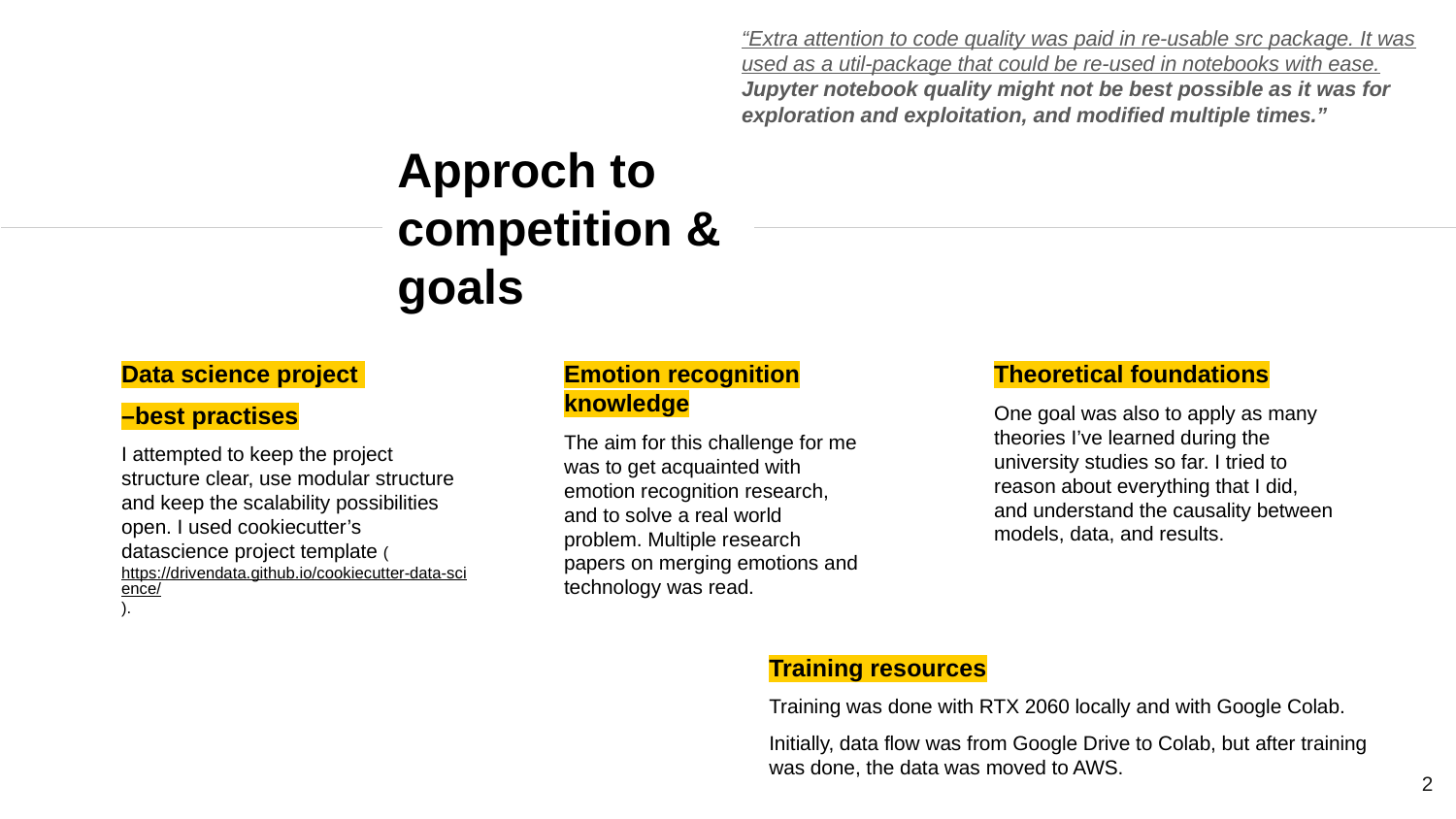

“Extra attention to code quality was paid in re-usable src package. It was used as a util-package that could be re-used in notebooks with ease. Jupyter notebook quality might not be best possible as it was for exploration and exploitation, and modified multiple times.”
Approch to competition & goals
Data science project
–best practises
I attempted to keep the project structure clear, use modular structure and keep the scalability possibilities open. I used cookiecutter’s datascience project template (https://drivendata.github.io/cookiecutter-data-science/).
Emotion recognition knowledge
The aim for this challenge for me was to get acquainted with emotion recognition research, and to solve a real world problem. Multiple research papers on merging emotions and technology was read.
Theoretical foundations
One goal was also to apply as many theories I’ve learned during the university studies so far. I tried to reason about everything that I did, and understand the causality between models, data, and results.
Training resources
Training was done with RTX 2060 locally and with Google Colab.
Initially, data flow was from Google Drive to Colab, but after training was done, the data was moved to AWS.
2